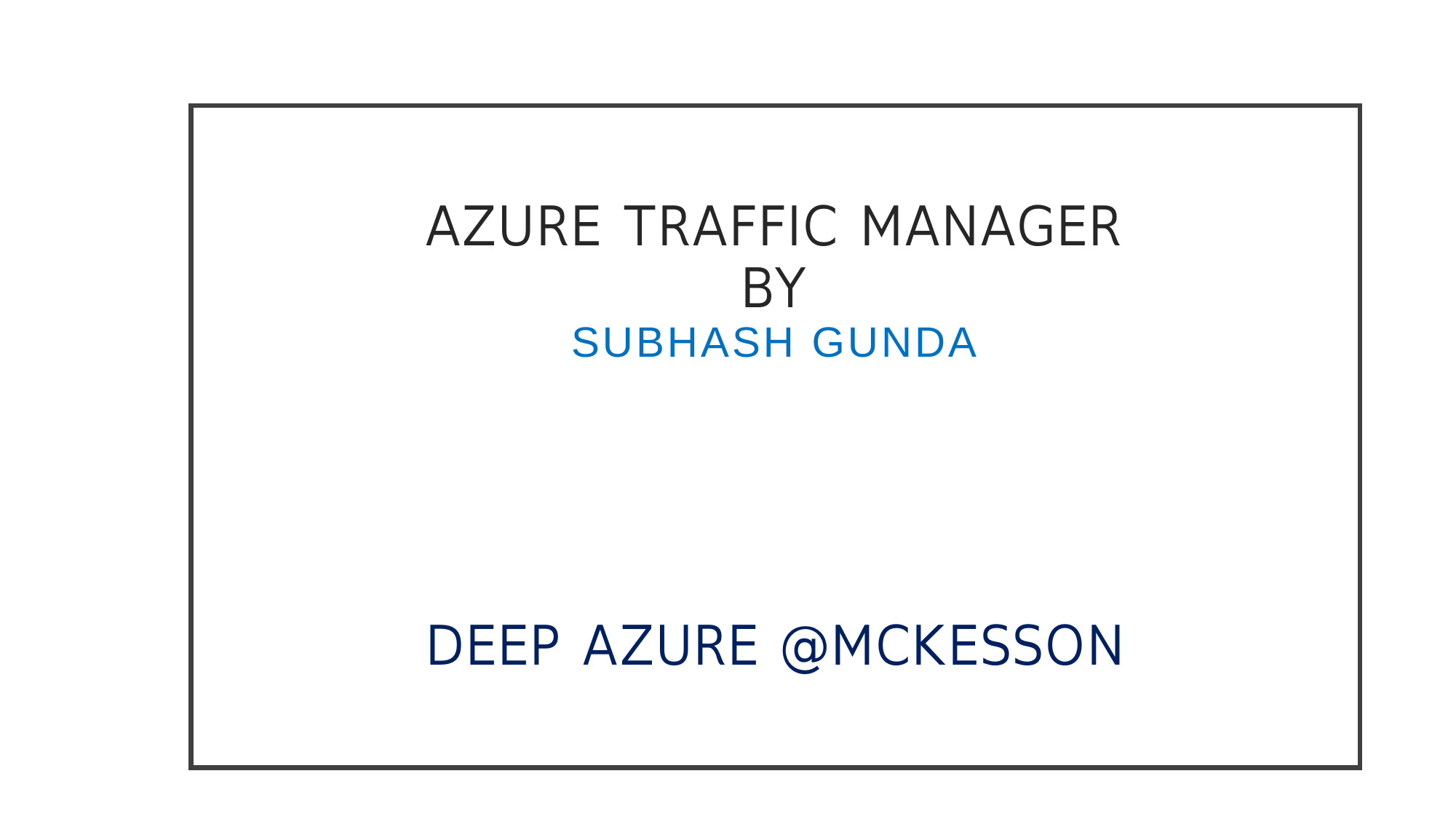

# Azure traffic manager by Subhash Gunda Deep Azure @McKesson